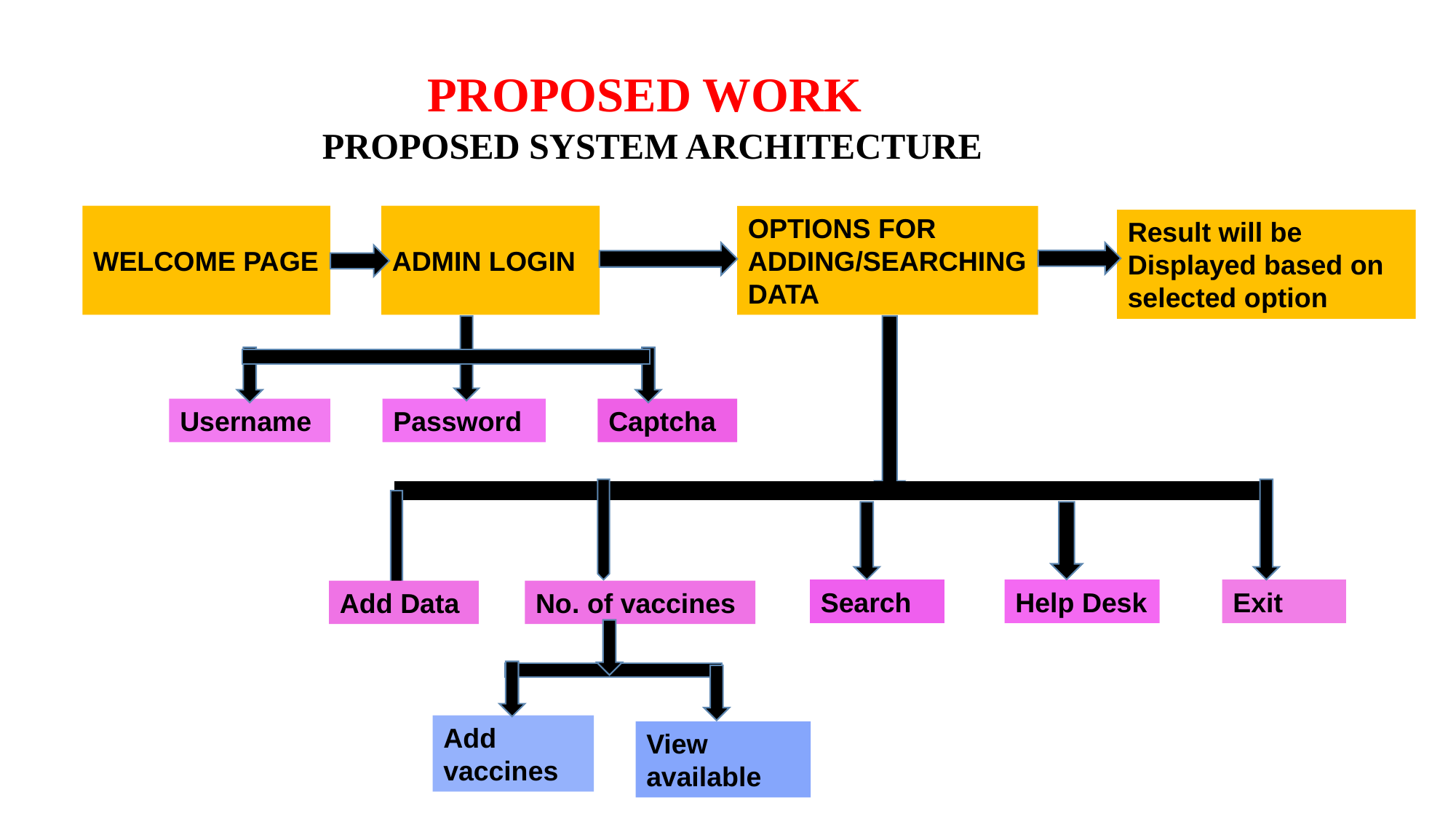

PROPOSED WORK
PROPOSED SYSTEM ARCHITECTURE

WELCOME PAGE

ADMIN LOGIN

OPTIONS FOR ADDING/SEARCHING DATA
Result will be Displayed based on selected option

Username
Password
Captcha

Search
Help Desk
Exit
Add Data
No. of vaccines

Add vaccines
View available